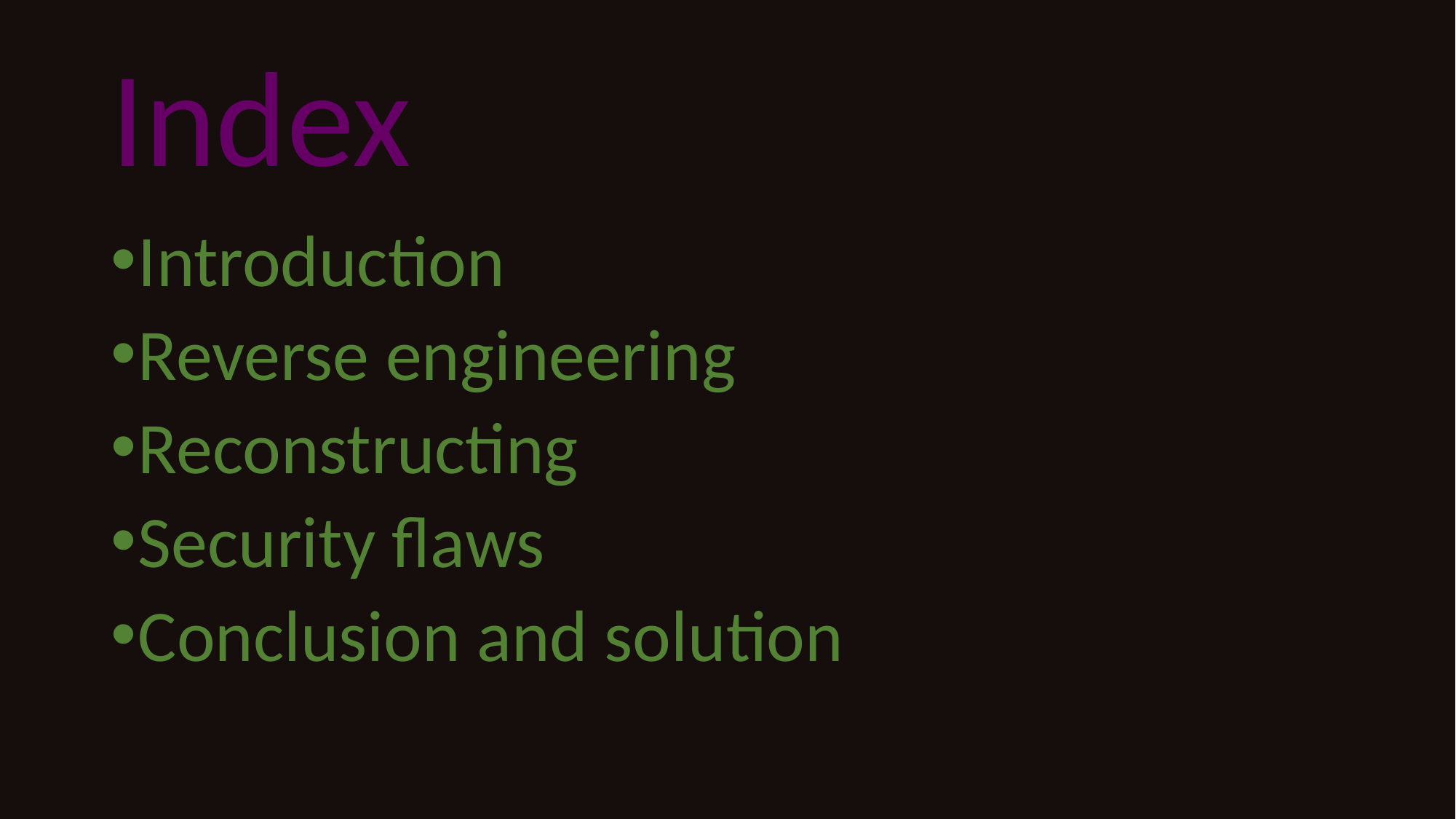

# Index
Introduction
Reverse engineering
Reconstructing
Security flaws
Conclusion and solution